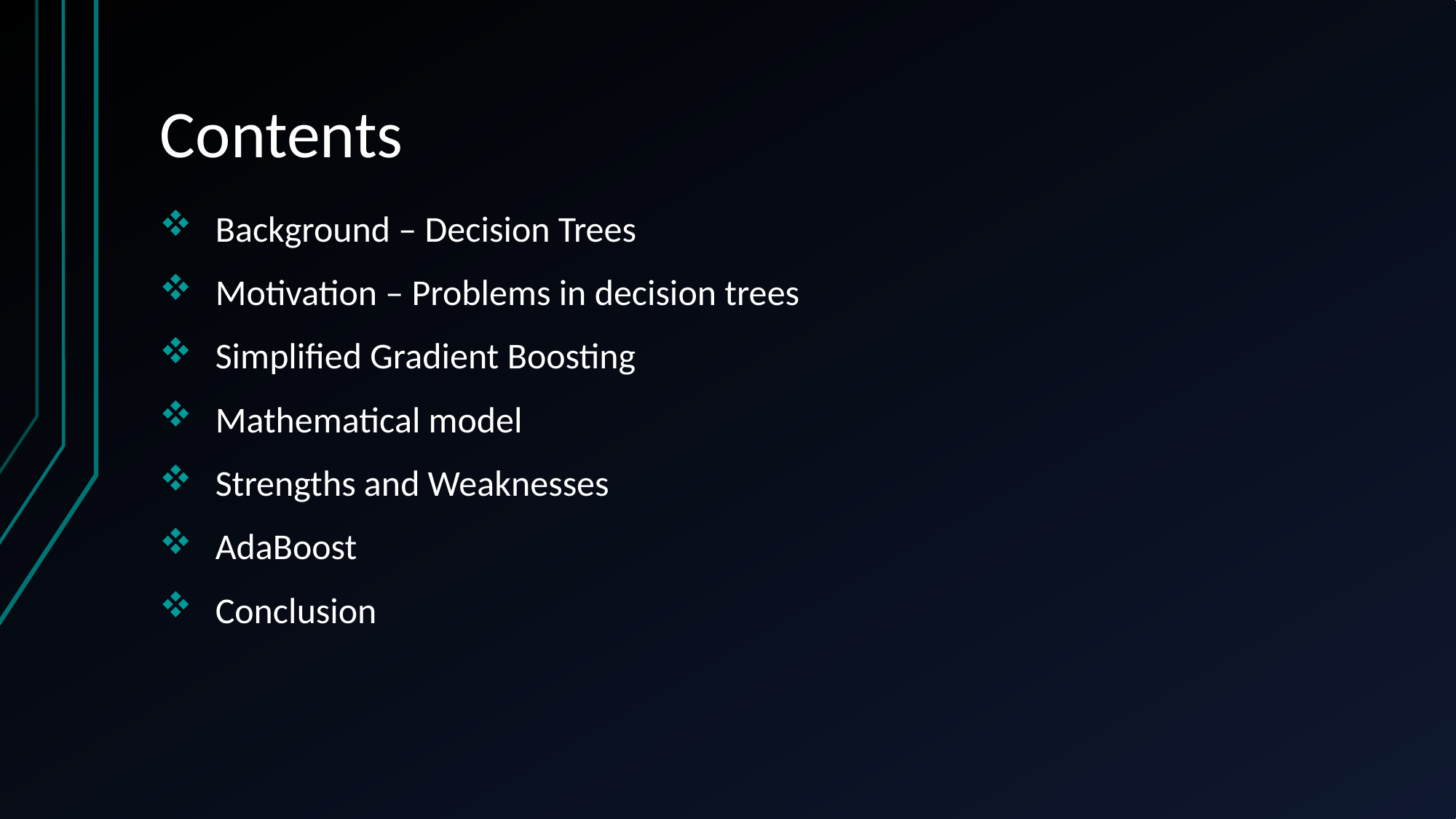

# Contents
Background – Decision Trees
Motivation – Problems in decision trees
Simplified Gradient Boosting
Mathematical model
Strengths and Weaknesses
AdaBoost
Conclusion